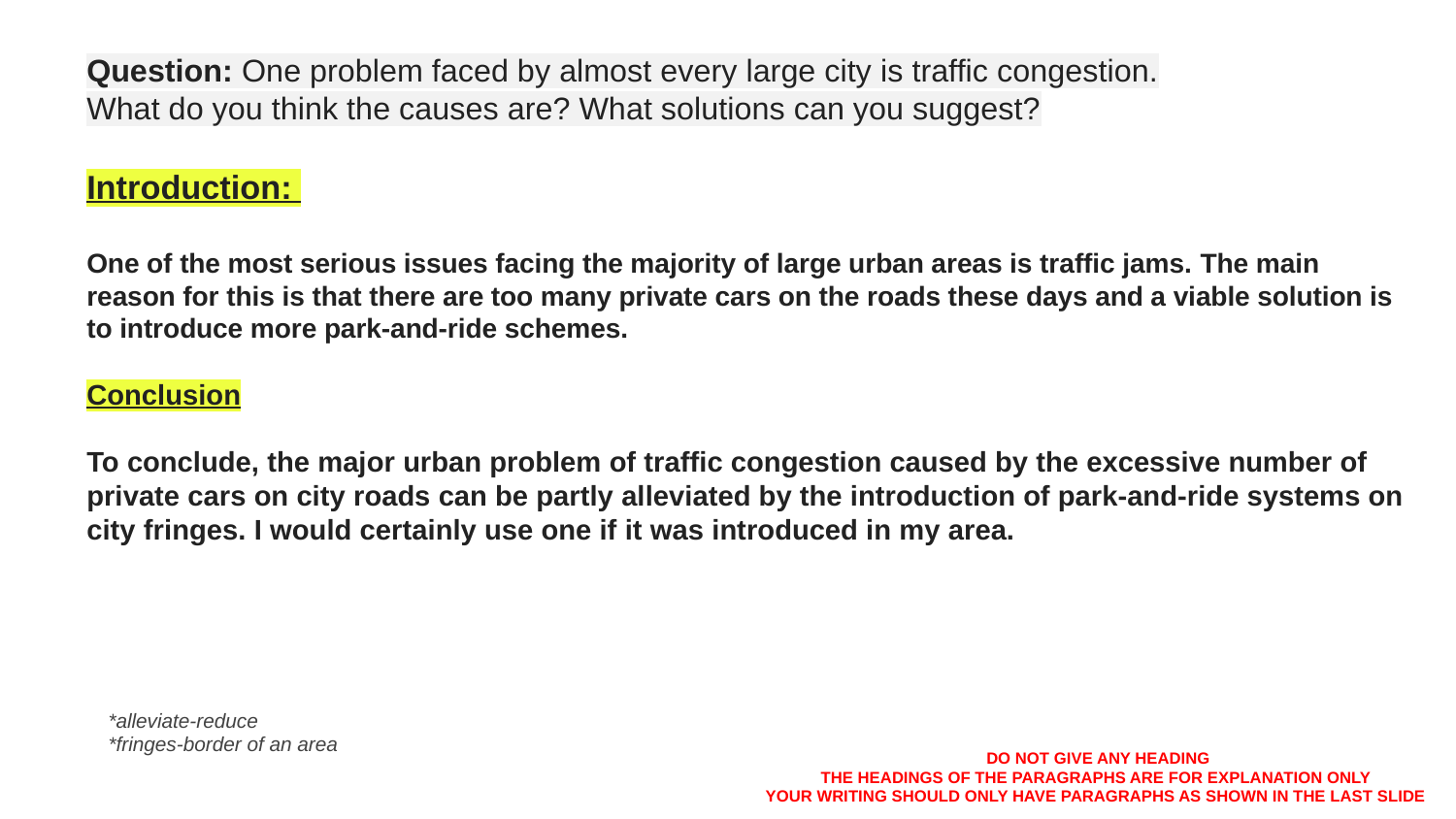

Question: One problem faced by almost every large city is traffic congestion.
What do you think the causes are? What solutions can you suggest?

Introduction:

One of the most serious issues facing the majority of large urban areas is traffic jams. The main reason for this is that there are too many private cars on the roads these days and a viable solution is to introduce more park-and-ride schemes.

Conclusion

To conclude, the major urban problem of traffic congestion caused by the excessive number of private cars on city roads can be partly alleviated by the introduction of park-and-ride systems on city fringes. I would certainly use one if it was introduced in my area.

*alleviate-reduce
*fringes-border of an area

DO NOT GIVE ANY HEADING
THE HEADINGS OF THE PARAGRAPHS ARE FOR EXPLANATION ONLY
YOUR WRITING SHOULD ONLY HAVE PARAGRAPHS AS SHOWN IN THE LAST SLIDE